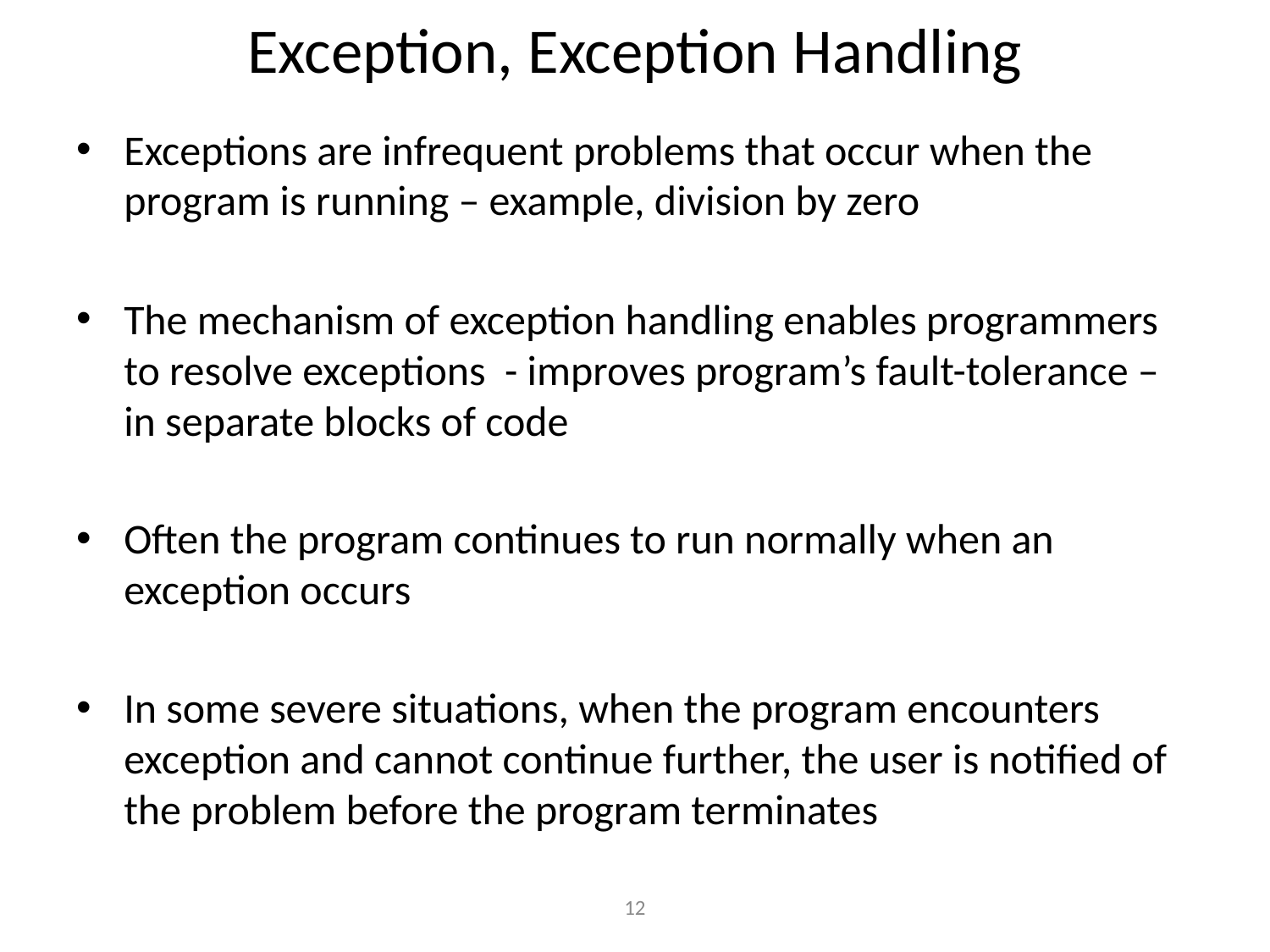

# Exception, Exception Handling
Exceptions are infrequent problems that occur when the program is running – example, division by zero

The mechanism of exception handling enables programmers  to resolve exceptions  - improves program’s fault-tolerance – in separate blocks of code

Often the program continues to run normally when an exception occurs

In some severe situations, when the program encounters exception and cannot continue further, the user is notified of the problem before the program terminates

12